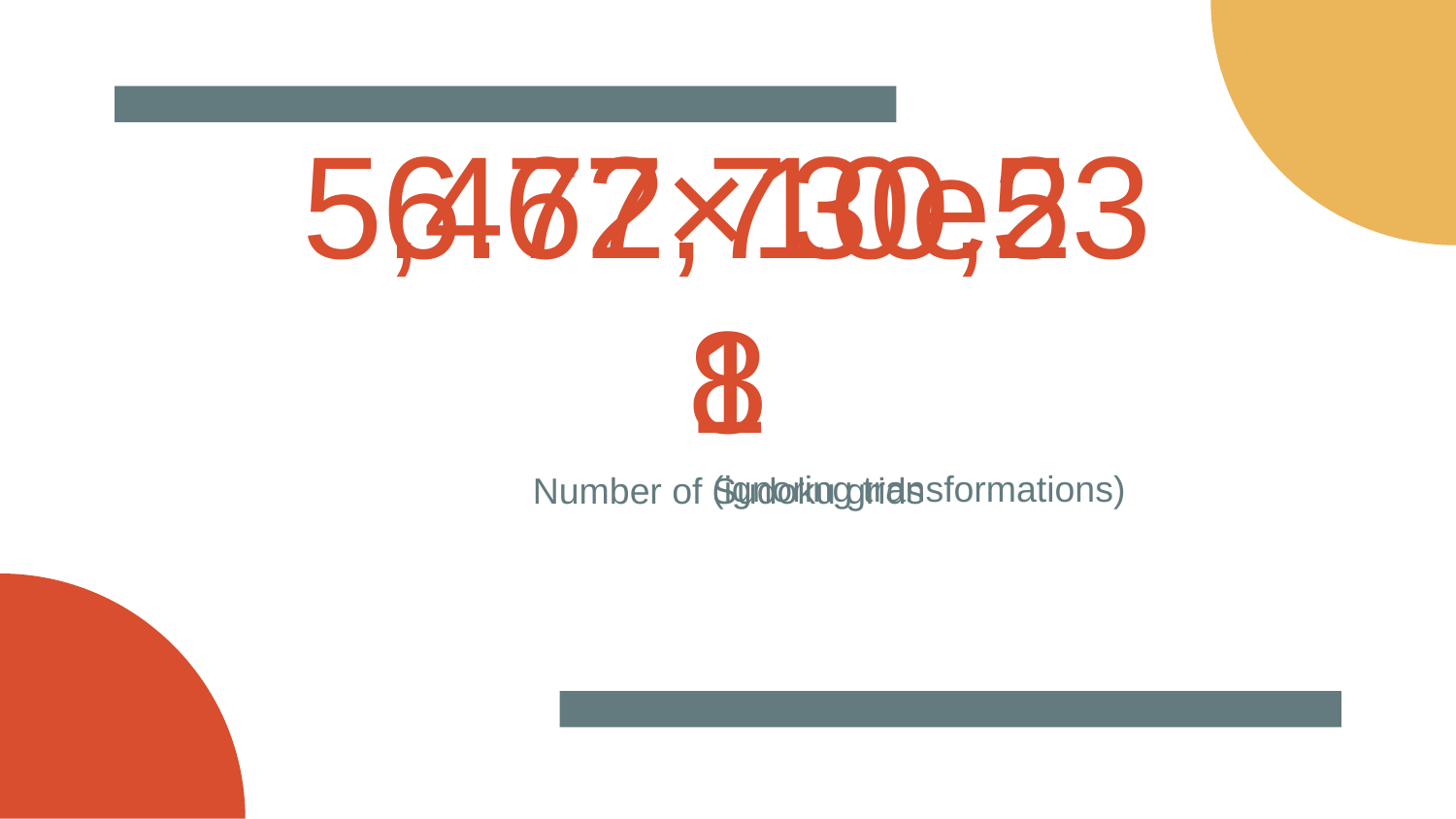

# 5,472,730,538
6.67×10e21
(ignoring transformations)
Number of Sudoku grids